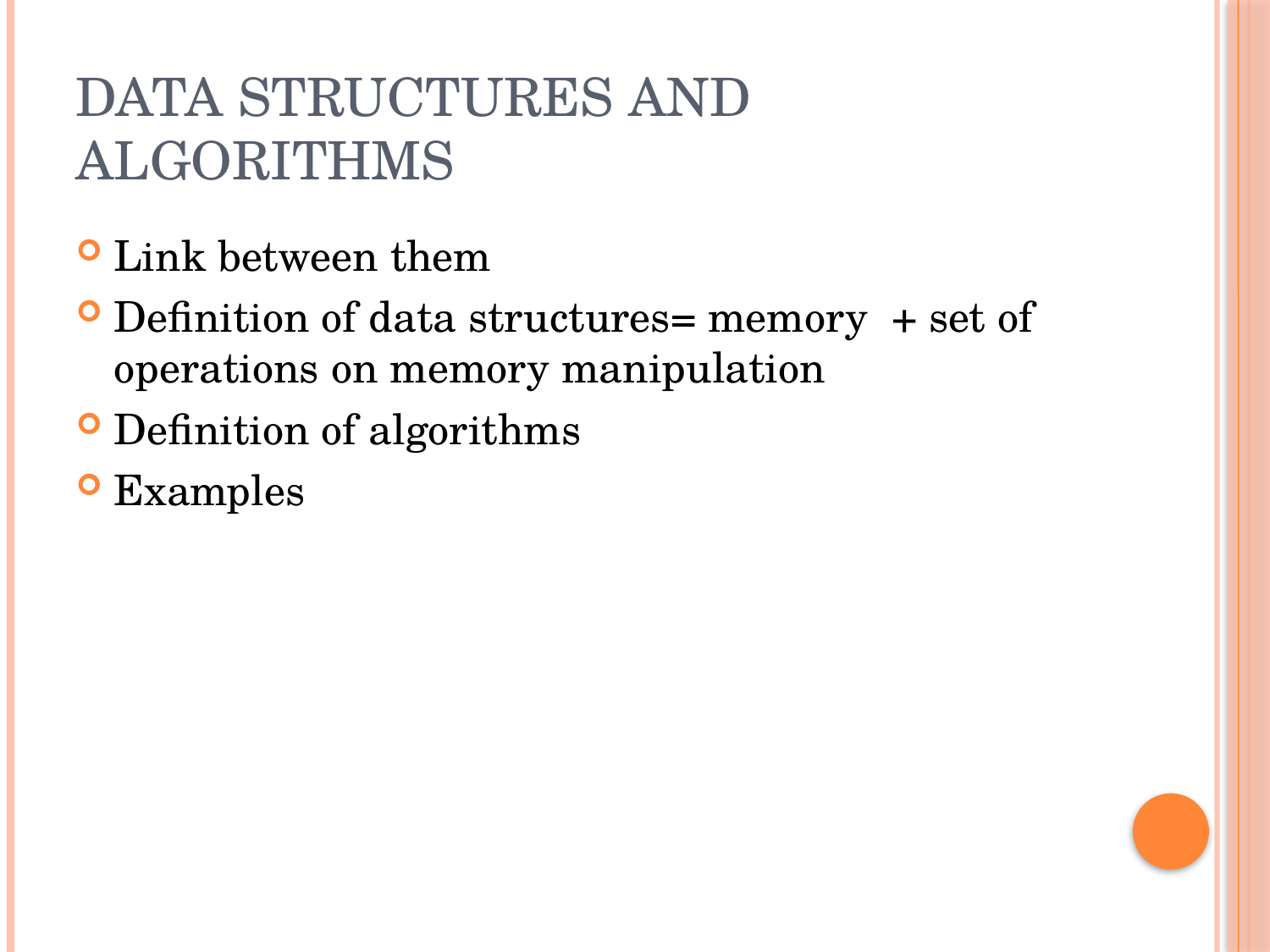

# Data structures and algorithms
Link between them
Definition of data structures= memory  + set of operations on memory manipulation
Definition of algorithms
Examples